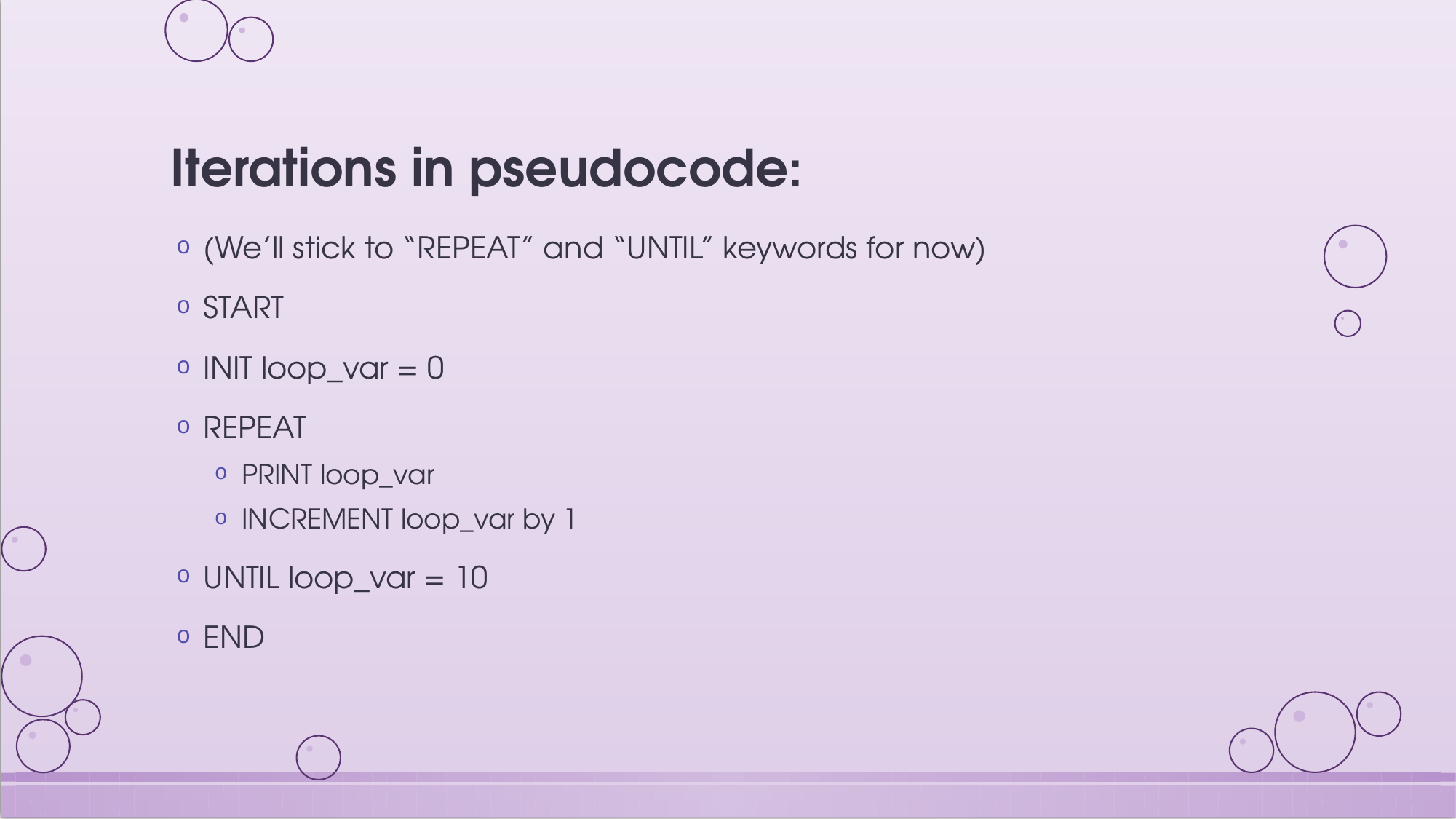

# Iterations in pseudocode:
(We’ll stick to “REPEAT” and “UNTIL” keywords for now)
START
INIT loop_var = 0
REPEAT
PRINT loop_var
INCREMENT loop_var by 1
UNTIL loop_var = 10
END